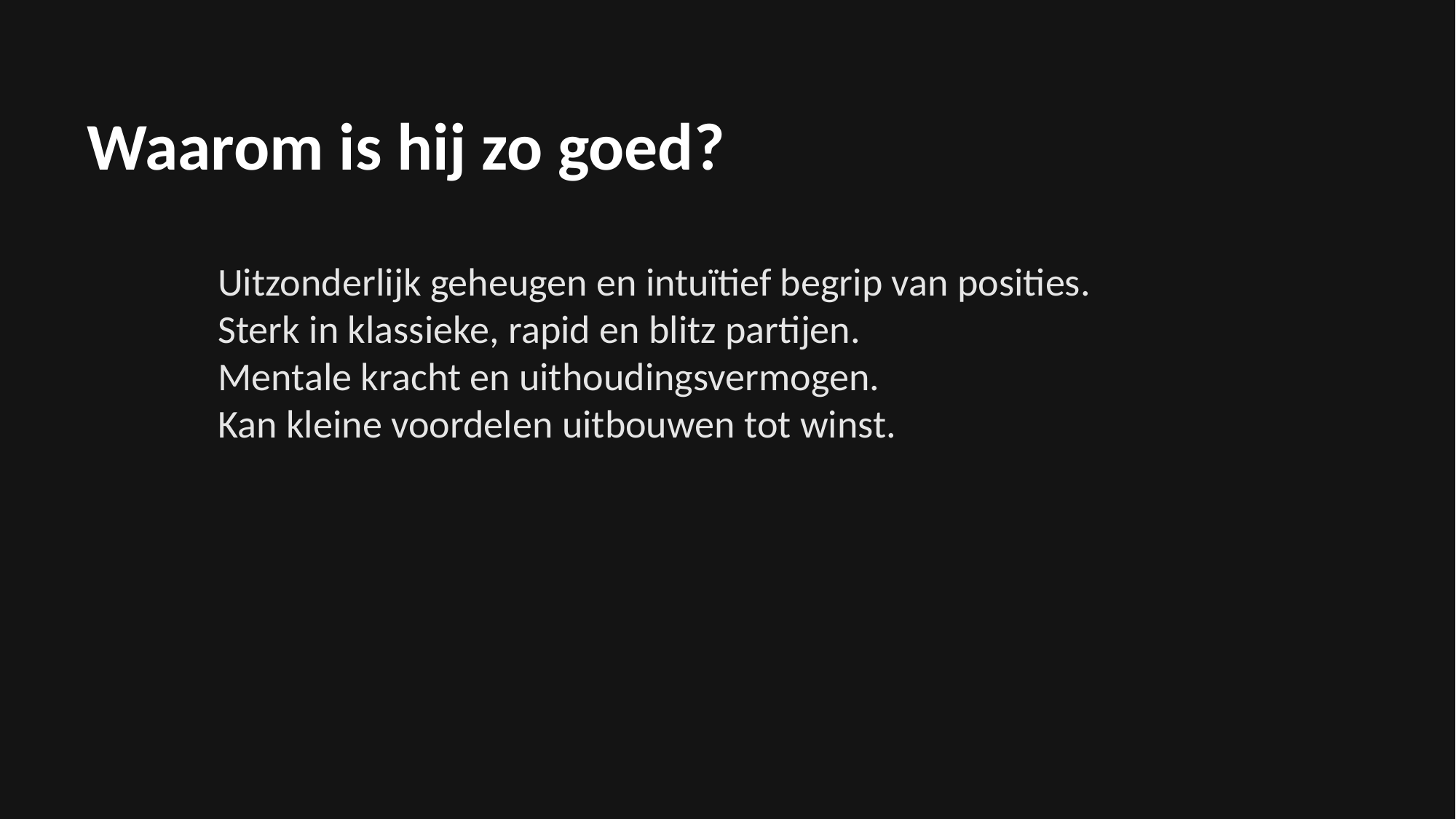

Waarom is hij zo goed?

Uitzonderlijk geheugen en intuïtief begrip van posities.
Sterk in klassieke, rapid en blitz partijen.
Mentale kracht en uithoudingsvermogen.
Kan kleine voordelen uitbouwen tot winst.